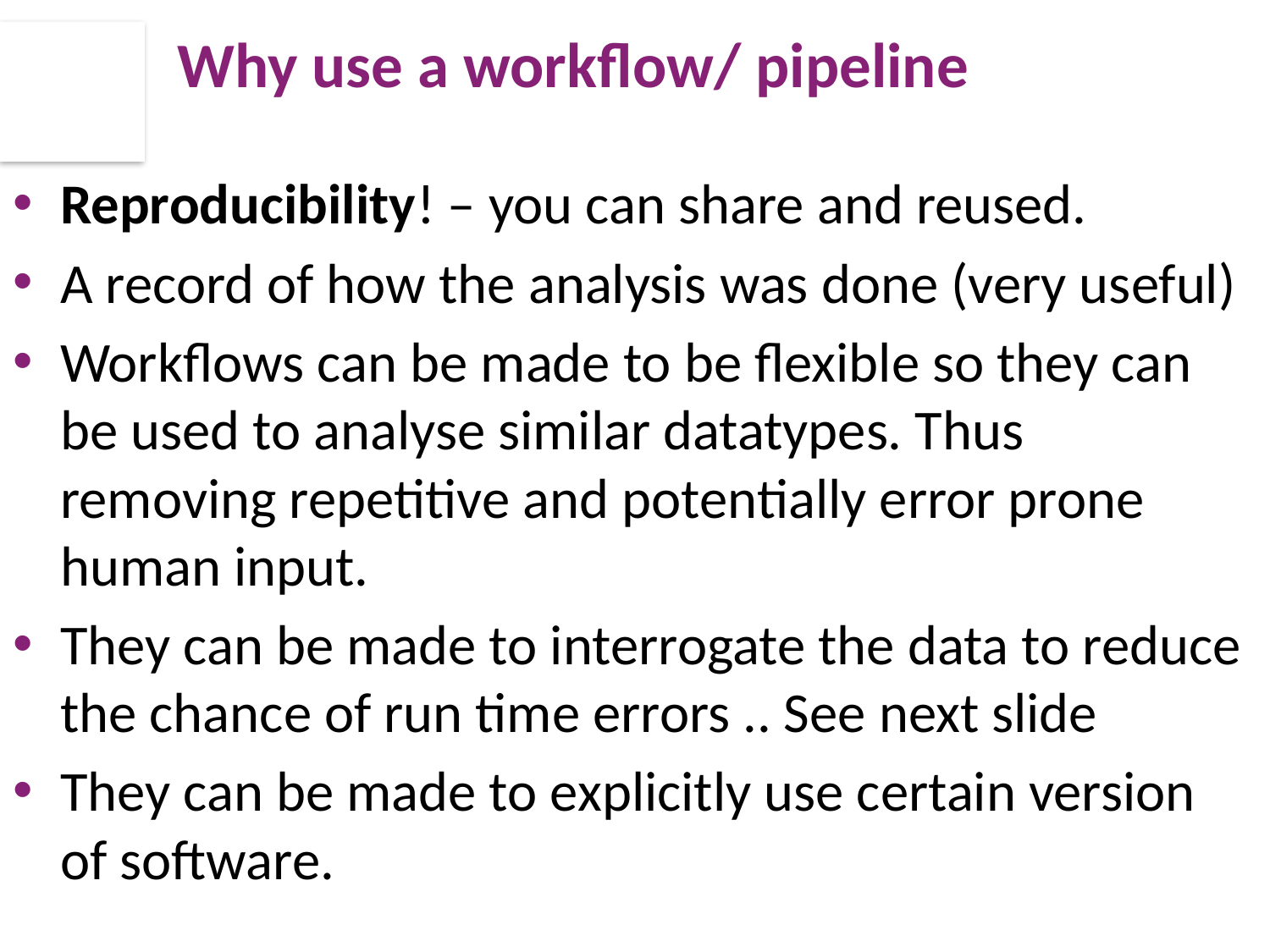

# Why use a workflow/ pipeline

Reproducibility! – you can share and reused.
A record of how the analysis was done (very useful)
Workflows can be made to be flexible so they can be used to analyse similar datatypes. Thus removing repetitive and potentially error prone human input.
They can be made to interrogate the data to reduce the chance of run time errors .. See next slide
They can be made to explicitly use certain version of software.